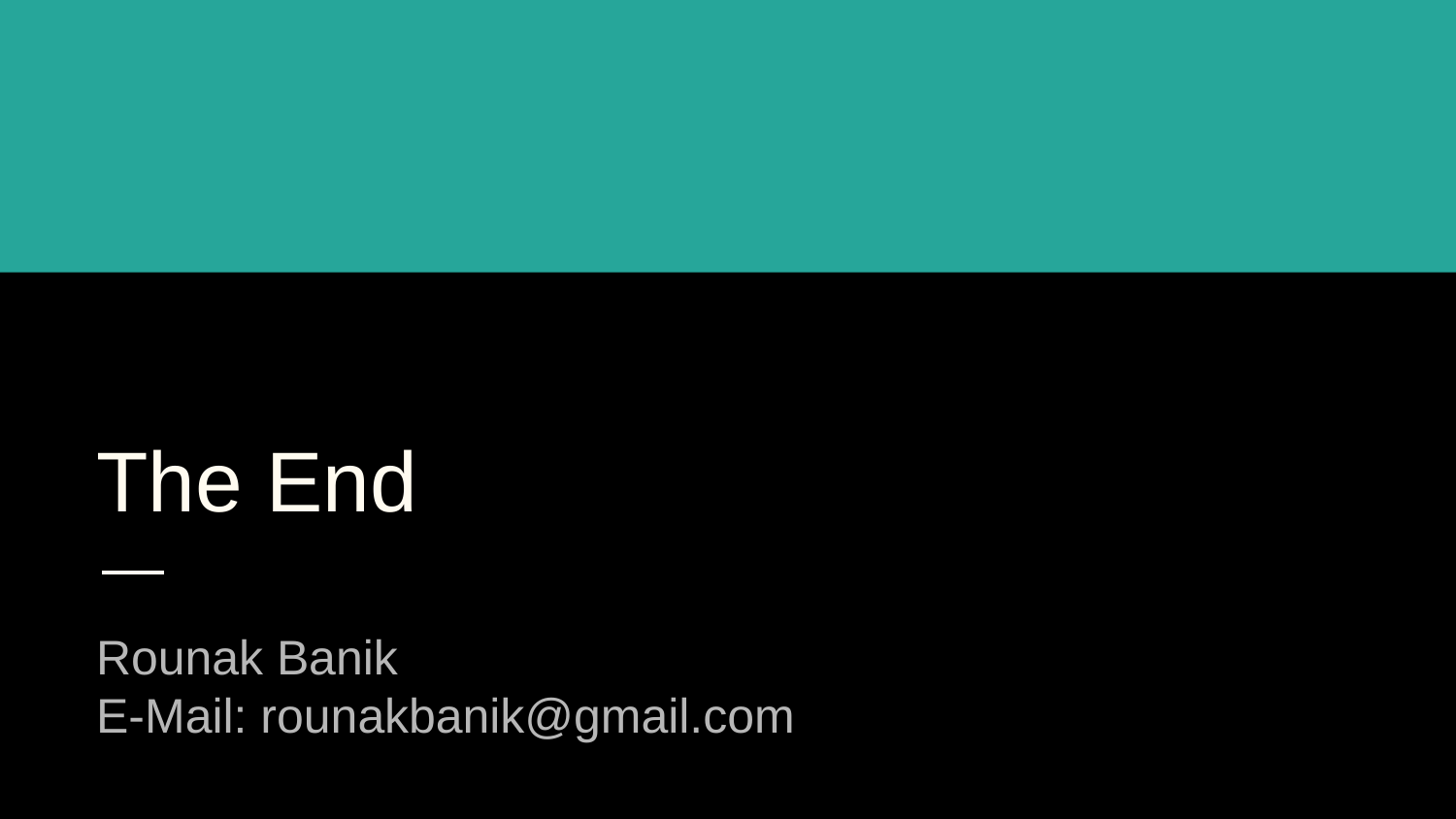

# The End
Rounak Banik
E-Mail: rounakbanik@gmail.com